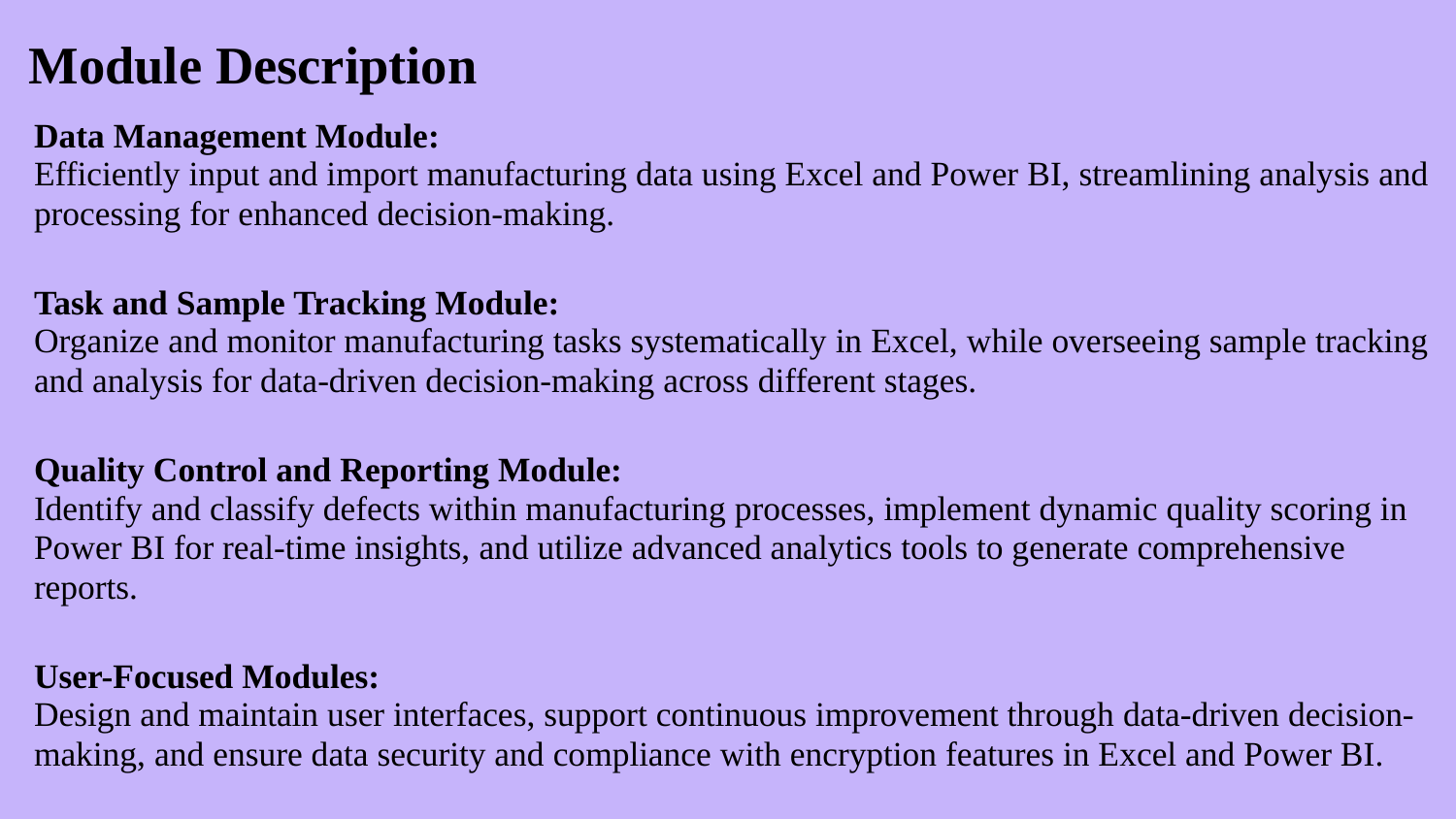

# Module Description
Data Management Module:
Efficiently input and import manufacturing data using Excel and Power BI, streamlining analysis and processing for enhanced decision-making.

Task and Sample Tracking Module:
Organize and monitor manufacturing tasks systematically in Excel, while overseeing sample tracking and analysis for data-driven decision-making across different stages.

Quality Control and Reporting Module:
Identify and classify defects within manufacturing processes, implement dynamic quality scoring in Power BI for real-time insights, and utilize advanced analytics tools to generate comprehensive reports.

User-Focused Modules:
Design and maintain user interfaces, support continuous improvement through data-driven decision-making, and ensure data security and compliance with encryption features in Excel and Power BI.